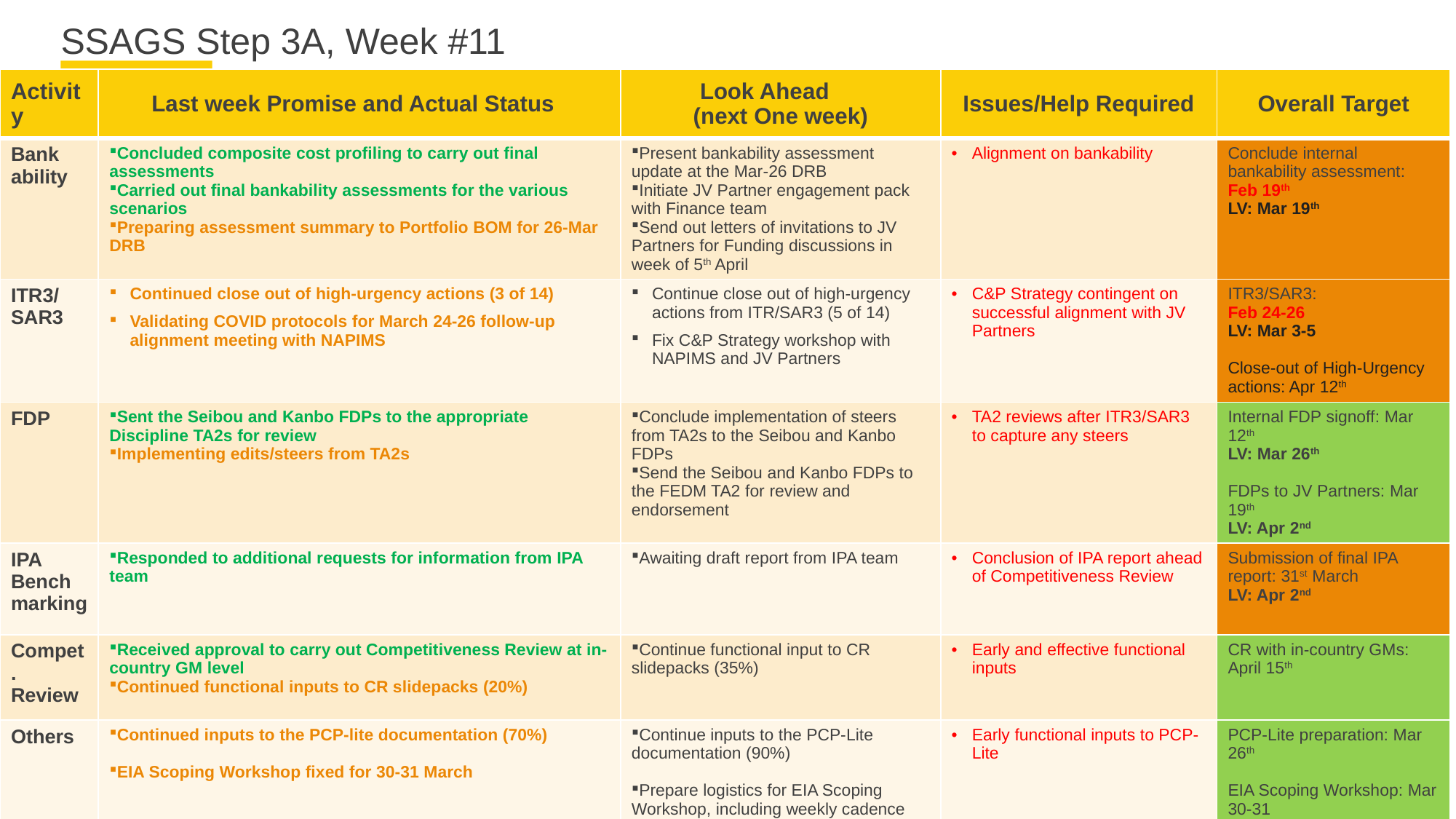

# SSAGS Step 3A, Week #11
| Activity | Last week Promise and Actual Status | Look Ahead (next One week) | Issues/Help Required | Overall Target |
| --- | --- | --- | --- | --- |
| Bank ability | Concluded composite cost profiling to carry out final assessments Carried out final bankability assessments for the various scenarios Preparing assessment summary to Portfolio BOM for 26-Mar DRB | Present bankability assessment update at the Mar-26 DRB Initiate JV Partner engagement pack with Finance team Send out letters of invitations to JV Partners for Funding discussions in week of 5th April | Alignment on bankability | Conclude internal bankability assessment: Feb 19th LV: Mar 19th |
| ITR3/ SAR3 | Continued close out of high-urgency actions (3 of 14) Validating COVID protocols for March 24-26 follow-up alignment meeting with NAPIMS | Continue close out of high-urgency actions from ITR/SAR3 (5 of 14) Fix C&P Strategy workshop with NAPIMS and JV Partners | C&P Strategy contingent on successful alignment with JV Partners | ITR3/SAR3: Feb 24-26 LV: Mar 3-5 Close-out of High-Urgency actions: Apr 12th |
| FDP | Sent the Seibou and Kanbo FDPs to the appropriate Discipline TA2s for review Implementing edits/steers from TA2s | Conclude implementation of steers from TA2s to the Seibou and Kanbo FDPs Send the Seibou and Kanbo FDPs to the FEDM TA2 for review and endorsement | TA2 reviews after ITR3/SAR3 to capture any steers | Internal FDP signoff: Mar 12th LV: Mar 26th FDPs to JV Partners: Mar 19th LV: Apr 2nd |
| IPA Bench marking | Responded to additional requests for information from IPA team | Awaiting draft report from IPA team | Conclusion of IPA report ahead of Competitiveness Review | Submission of final IPA report: 31st March LV: Apr 2nd |
| Compet. Review | Received approval to carry out Competitiveness Review at in-country GM level Continued functional inputs to CR slidepacks (20%) | Continue functional input to CR slidepacks (35%) | Early and effective functional inputs | CR with in-country GMs: April 15th |
| Others | Continued inputs to the PCP-lite documentation (70%) EIA Scoping Workshop fixed for 30-31 March | Continue inputs to the PCP-Lite documentation (90%) Prepare logistics for EIA Scoping Workshop, including weekly cadence | Early functional inputs to PCP-Lite | PCP-Lite preparation: Mar 26th EIA Scoping Workshop: Mar 30-31 |
|  |  |  |  | DG3: end-April 2021 |
5